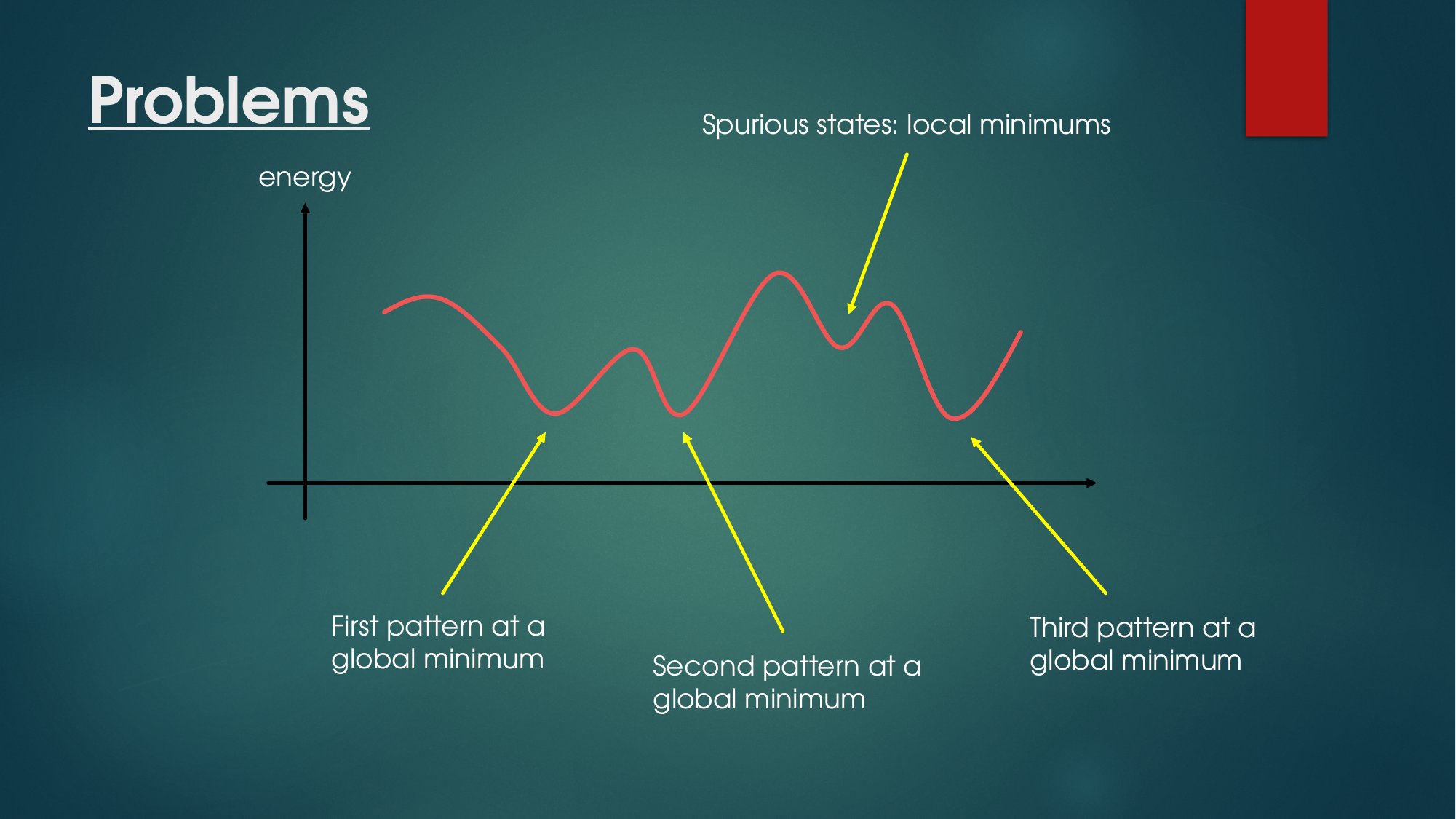

# Problems
Spurious states: local minimums
energy

First pattern at a
global minimum
Third pattern at a
global minimum
Second pattern at a
global minimum